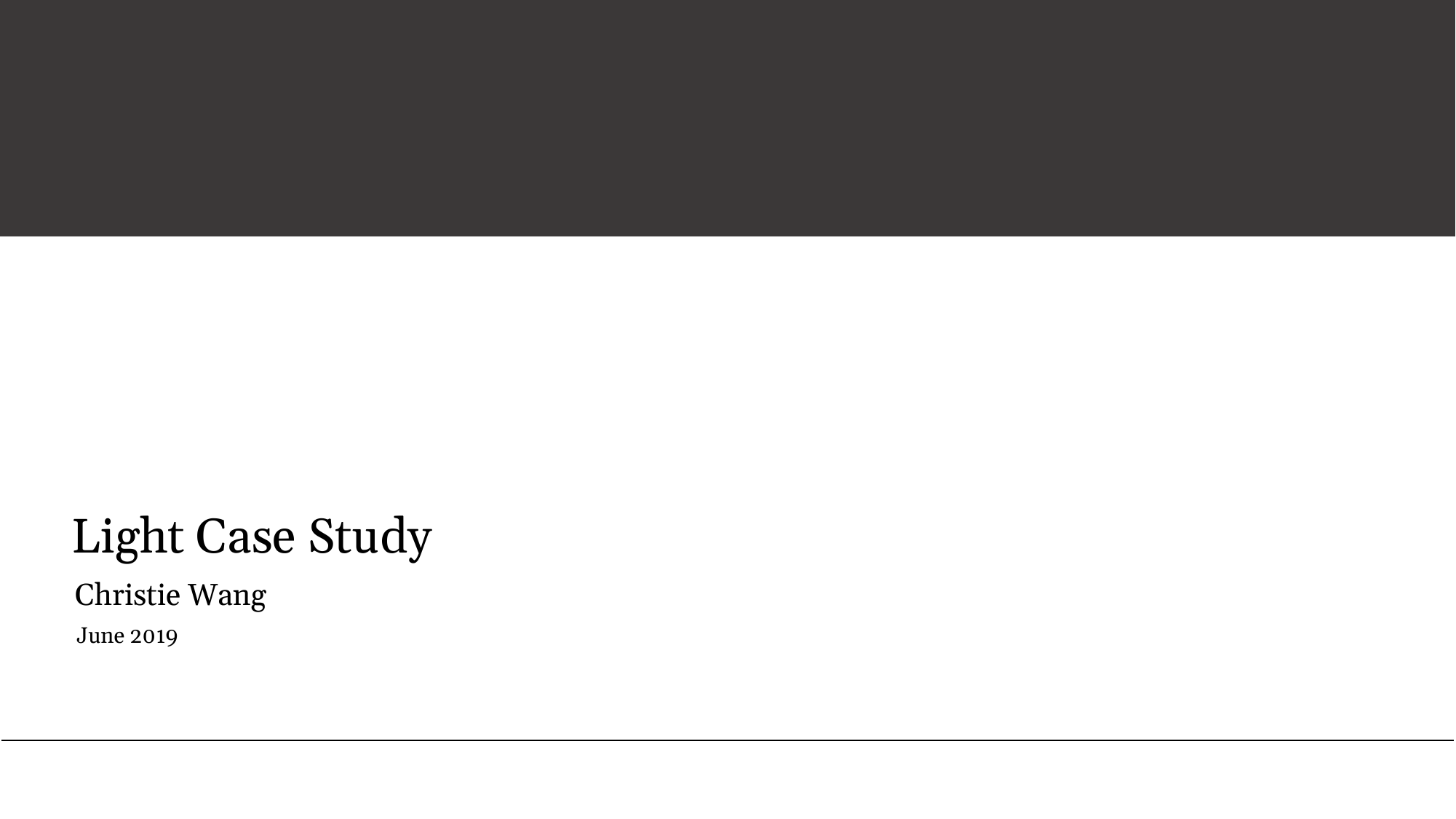

# Light Case Study
Christie Wang

June 2019